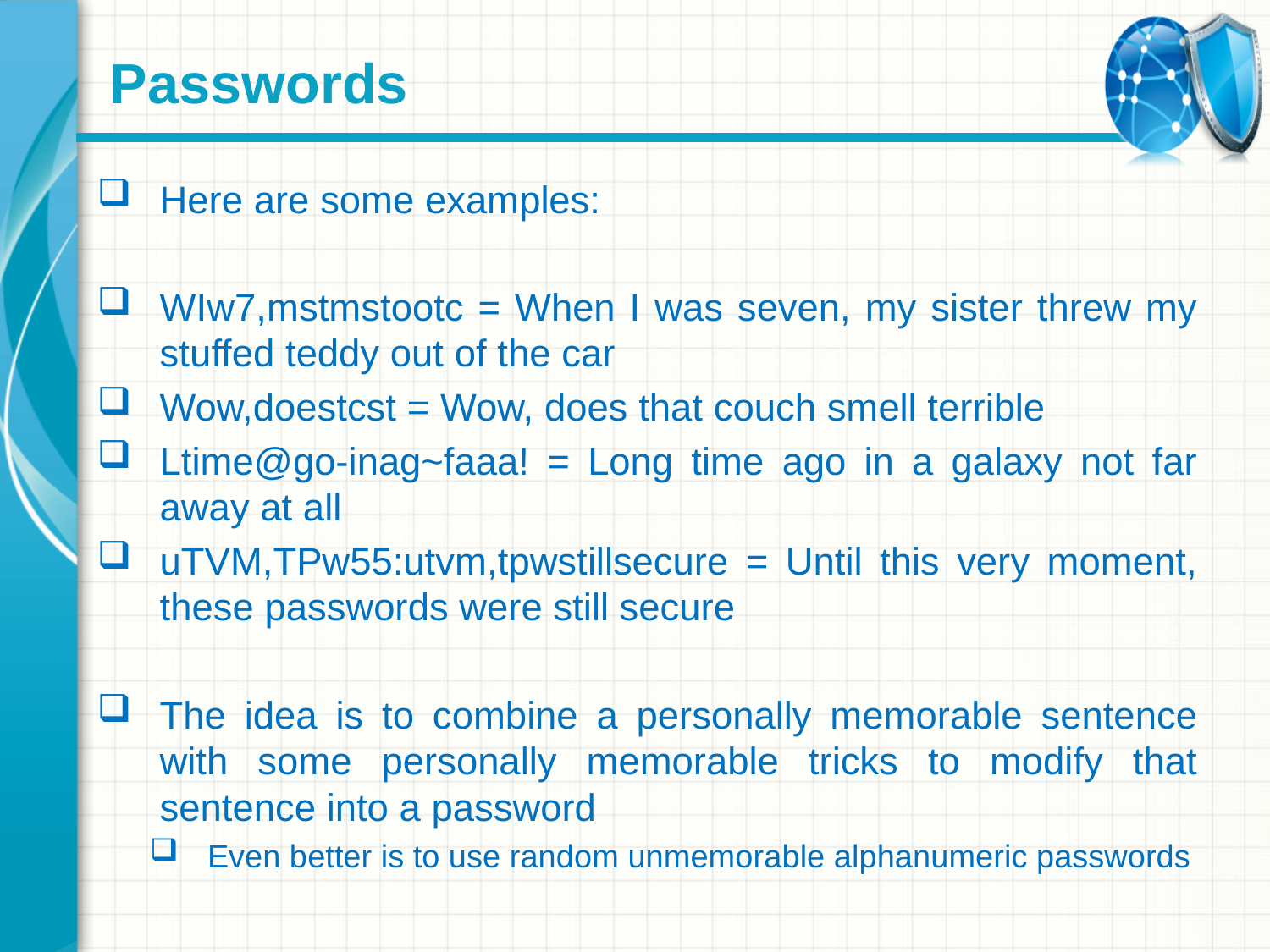

# Passwords
Here are some examples:

WIw7,mstmstootc = When I was seven, my sister threw my stuffed teddy out of the car
Wow,doestcst = Wow, does that couch smell terrible
Ltime@go-inag~faaa! = Long time ago in a galaxy not far away at all
uTVM,TPw55:utvm,tpwstillsecure = Until this very moment, these passwords were still secure

The idea is to combine a personally memorable sentence with some personally memorable tricks to modify that sentence into a password
Even better is to use random unmemorable alphanumeric passwords